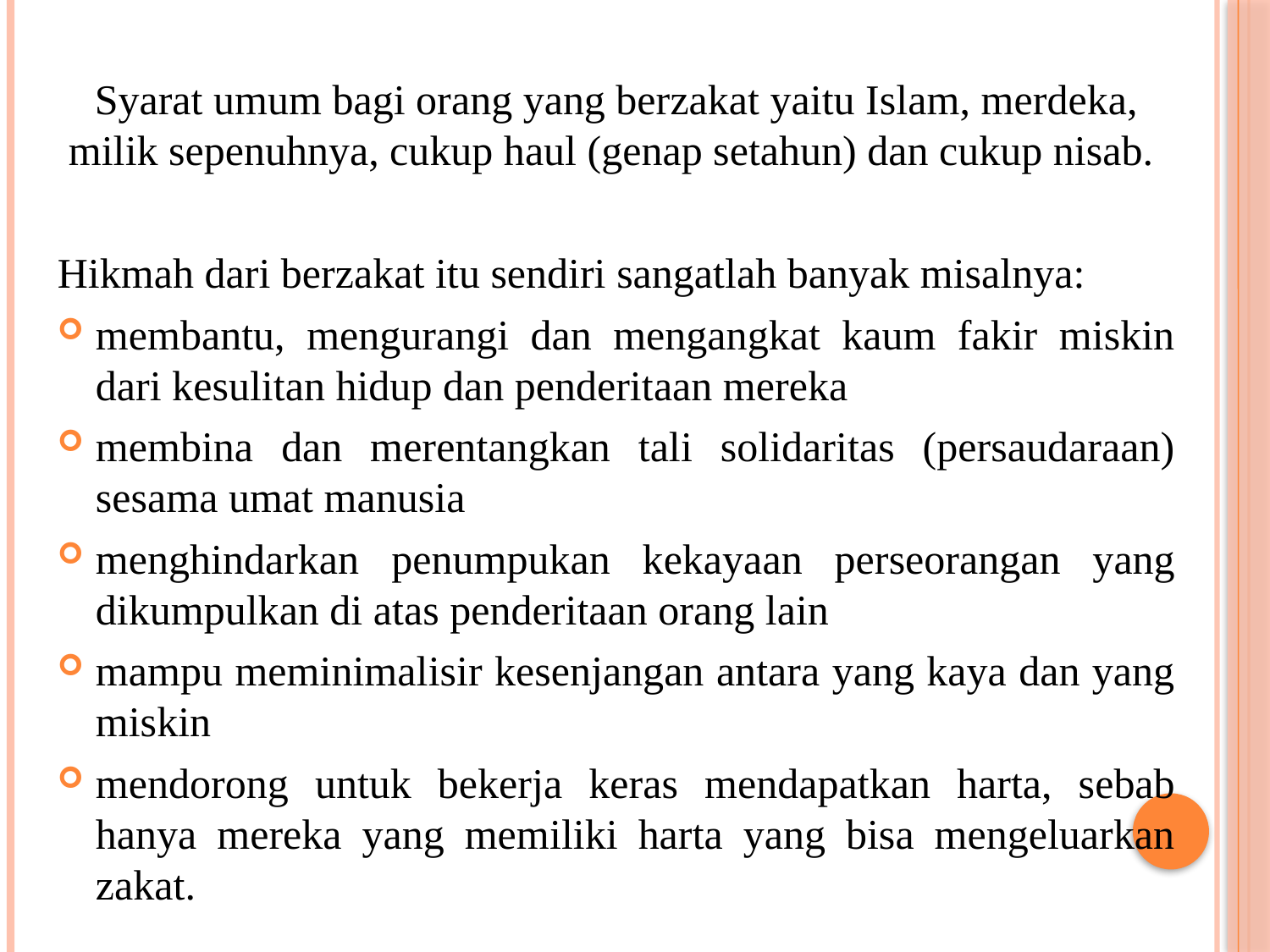

Syarat umum bagi orang yang berzakat yaitu Islam, merdeka, milik sepenuhnya, cukup haul (genap setahun) dan cukup nisab.

Hikmah dari berzakat itu sendiri sangatlah banyak misalnya:
membantu, mengurangi dan mengangkat kaum fakir miskin dari kesulitan hidup dan penderitaan mereka
membina dan merentangkan tali solidaritas (persaudaraan) sesama umat manusia
menghindarkan penumpukan kekayaan perseorangan yang dikumpulkan di atas penderitaan orang lain
mampu meminimalisir kesenjangan antara yang kaya dan yang miskin
mendorong untuk bekerja keras mendapatkan harta, sebab hanya mereka yang memiliki harta yang bisa mengeluarkan zakat.